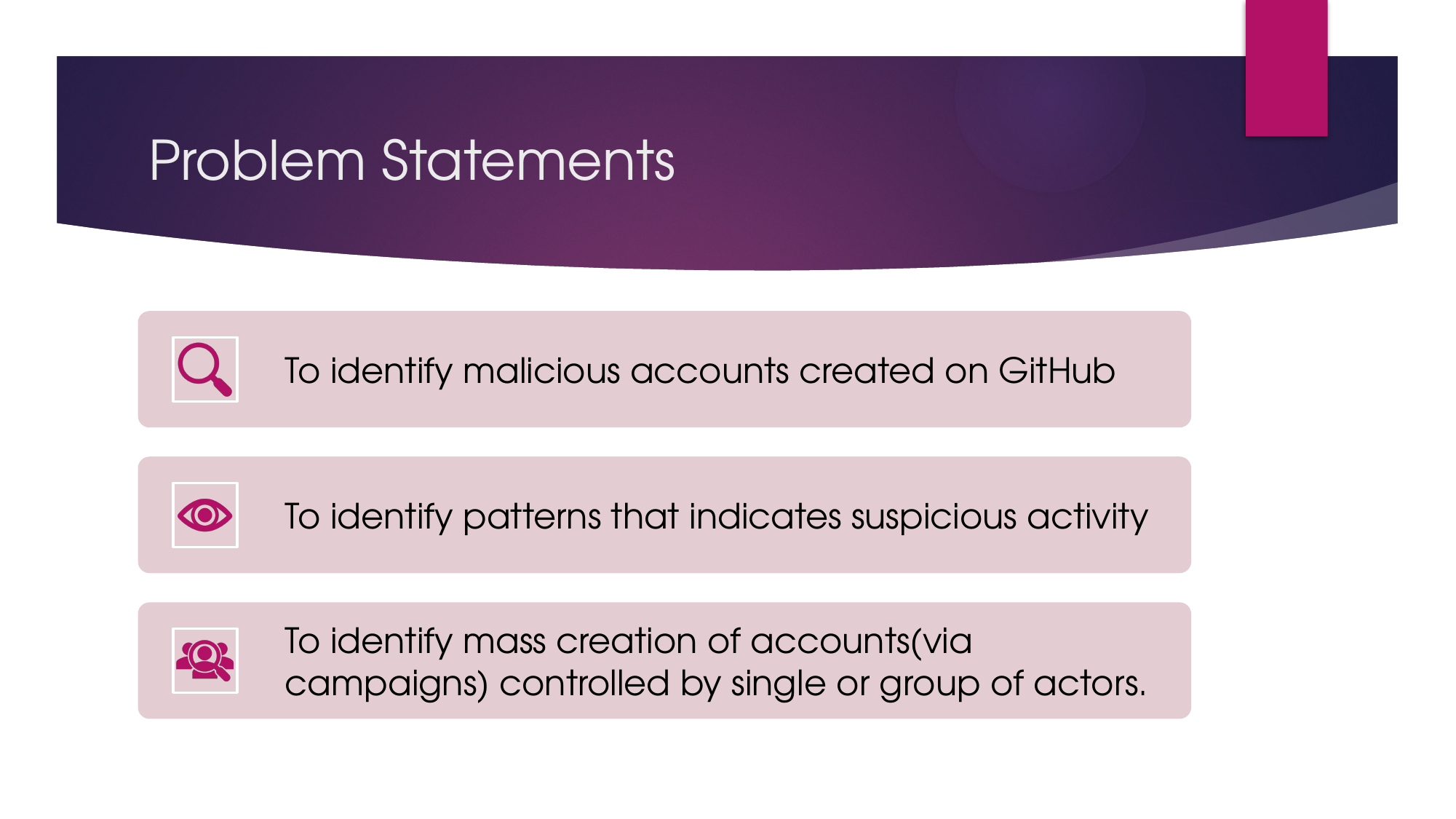

# Problem Statements
To identify malicious accounts created on GitHub
To identify patterns that indicates suspicious activity
To identify mass creation of accounts(via campaigns) controlled by single or group of actors.